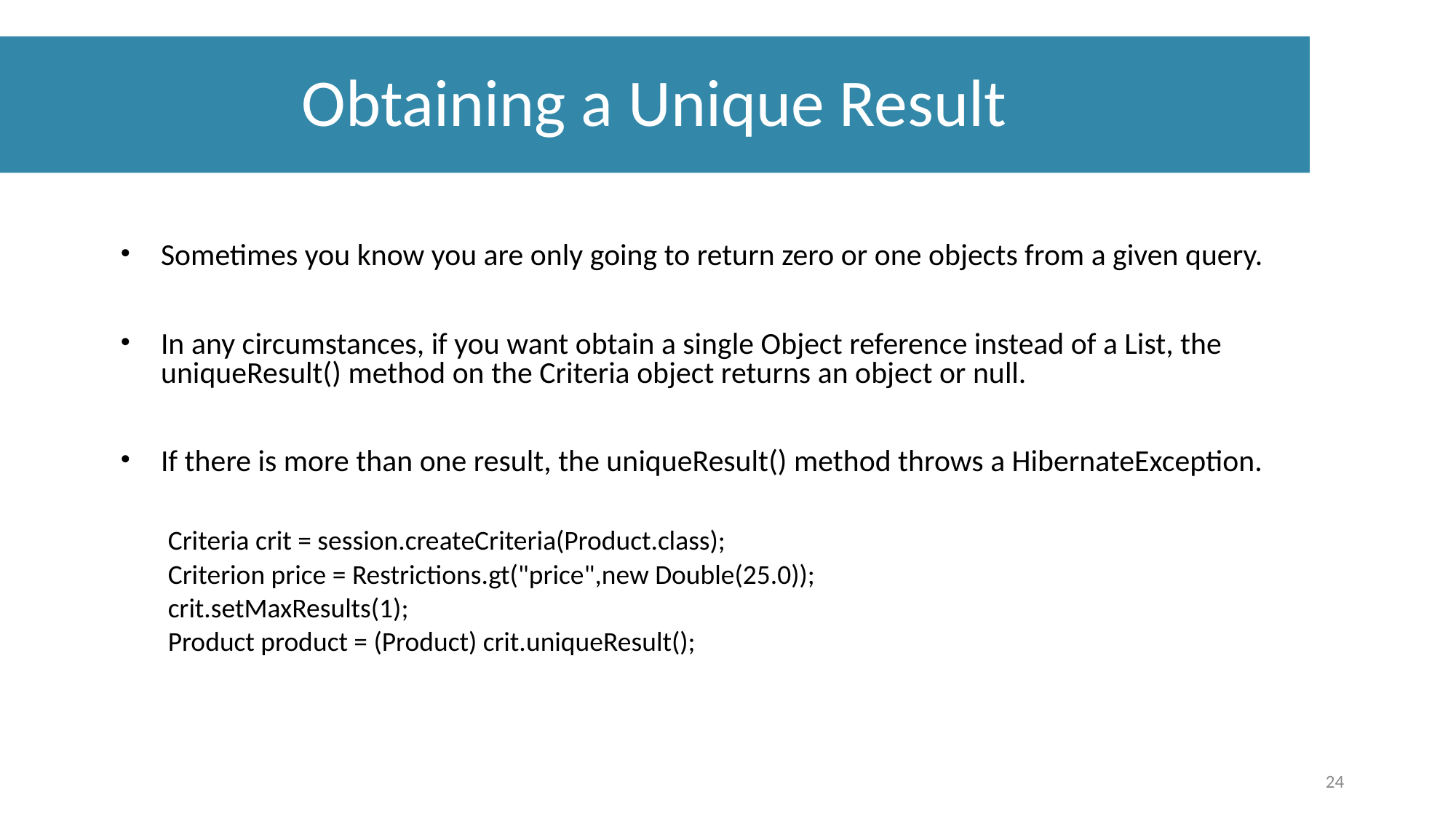

Obtaining a Unique Result
Sometimes you know you are only going to return zero or one objects from a given query.

In any circumstances, if you want obtain a single Object reference instead of a List, the uniqueResult() method on the Criteria object returns an object or null.

If there is more than one result, the uniqueResult() method throws a HibernateException.

Criteria crit = session.createCriteria(Product.class);
Criterion price = Restrictions.gt("price",new Double(25.0));
crit.setMaxResults(1);
Product product = (Product) crit.uniqueResult();

24